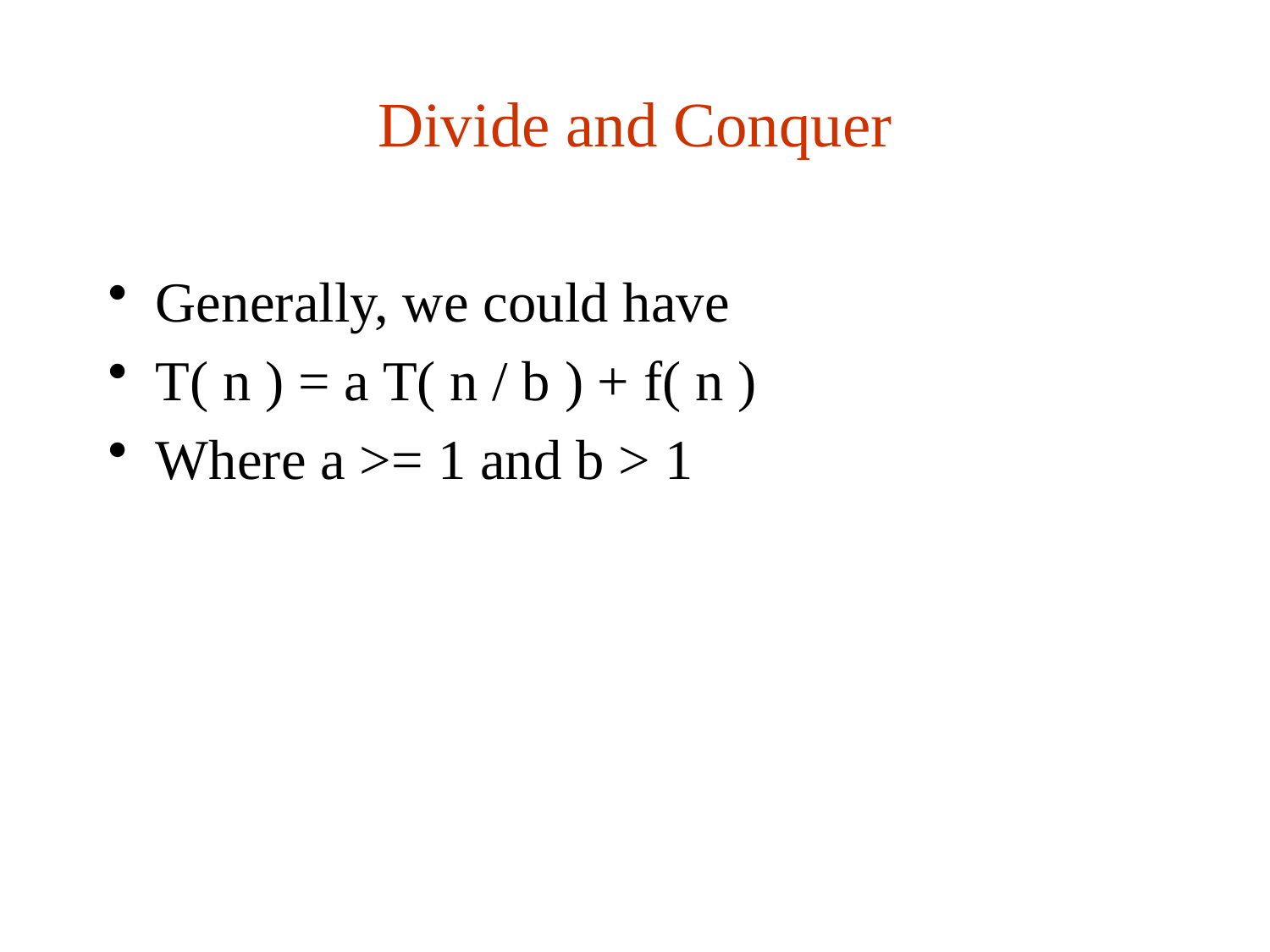

# Divide and Conquer

Generally, we could have
T( n ) = a T( n / b ) + f( n )
Where a >= 1 and b > 1